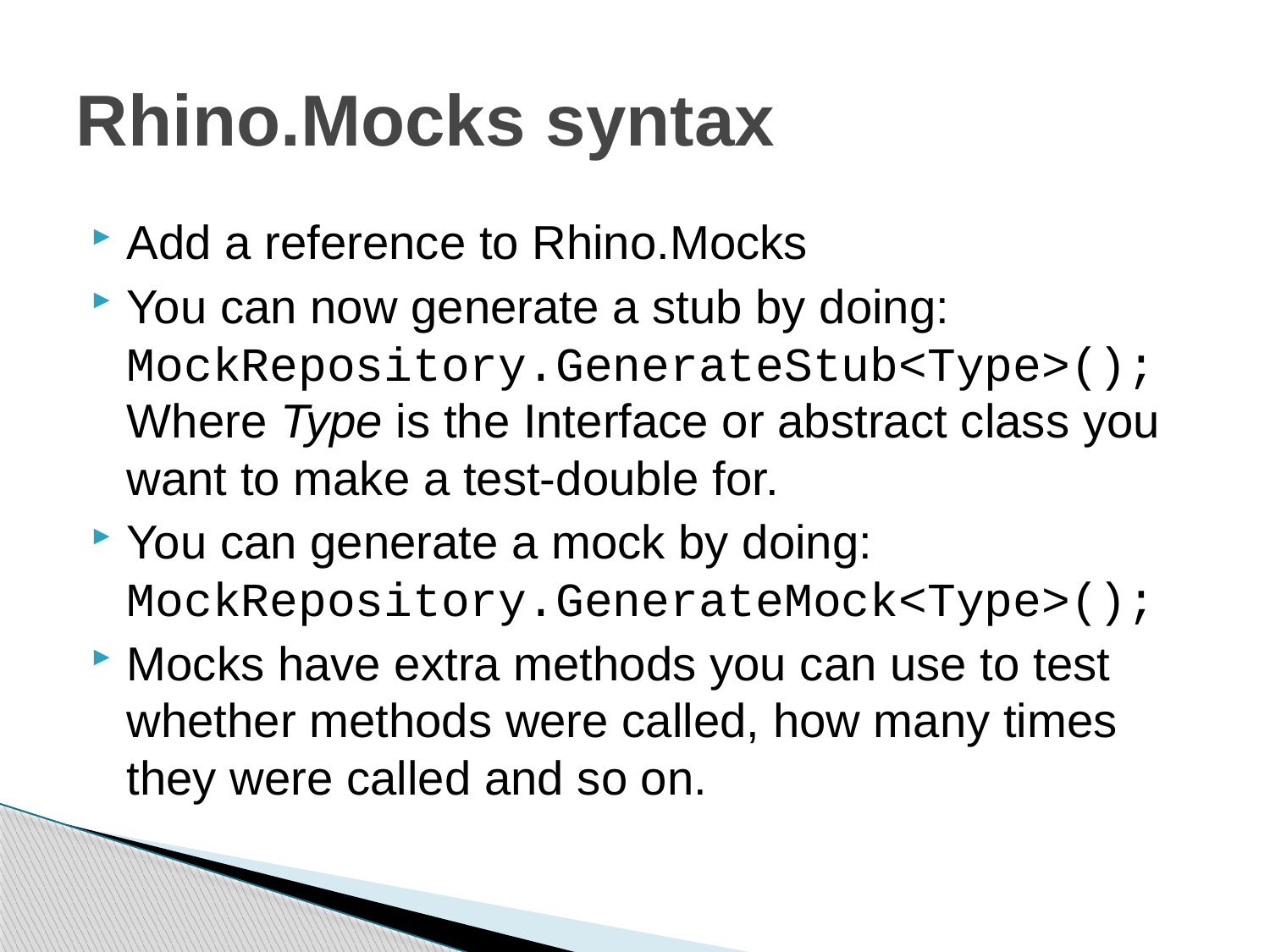

# Rhino.Mocks syntax
Add a reference to Rhino.Mocks
You can now generate a stub by doing:
MockRepository.GenerateStub<Type>();
Where Type is the Interface or abstract class you want to make a test-double for.
You can generate a mock by doing:
MockRepository.GenerateMock<Type>();
Mocks have extra methods you can use to test whether methods were called, how many times they were called and so on.